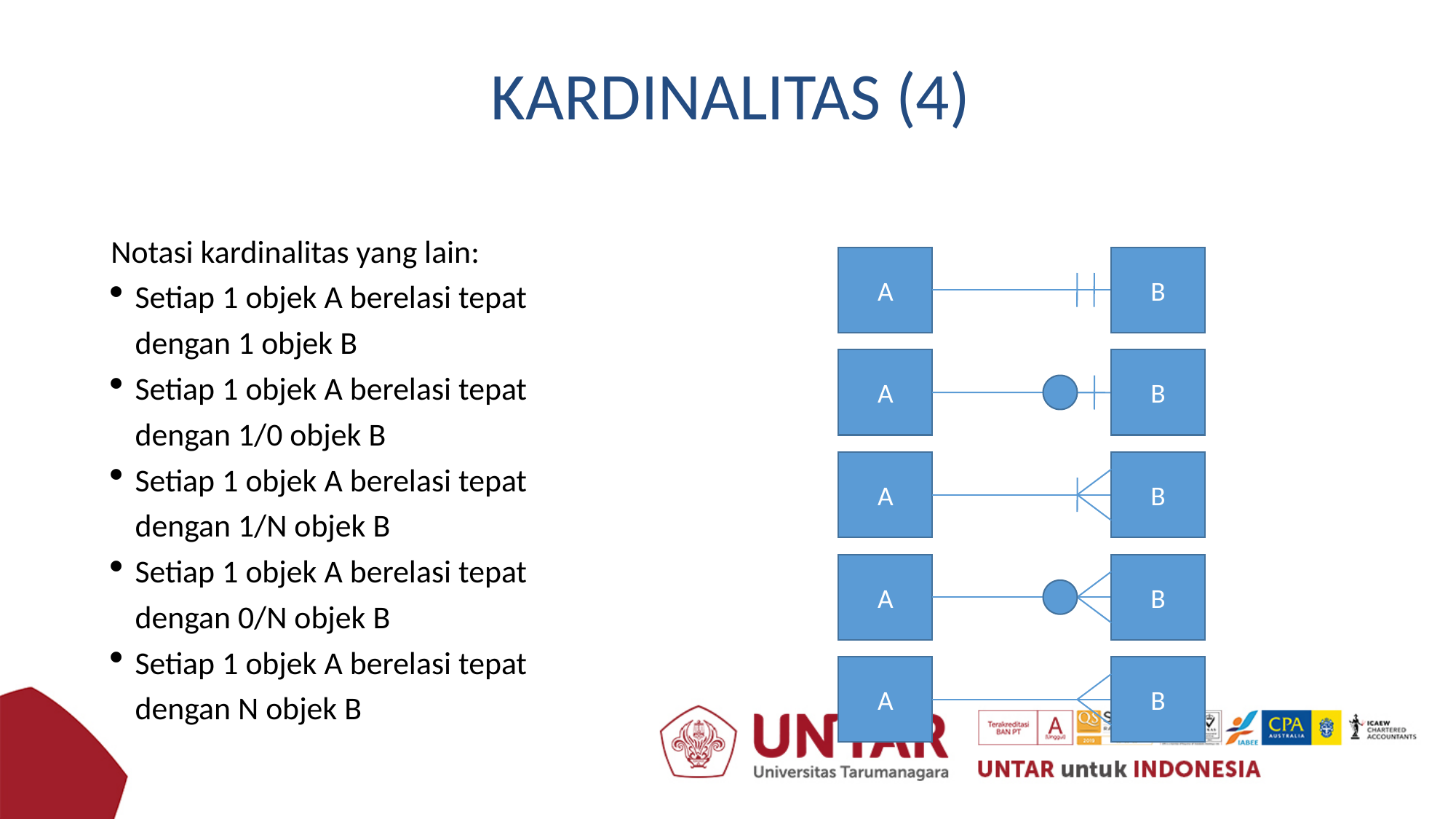

# KARDINALITAS (4)
Notasi kardinalitas yang lain:
Setiap 1 objek A berelasi tepat
	dengan 1 objek B
Setiap 1 objek A berelasi tepat
	dengan 1/0 objek B
Setiap 1 objek A berelasi tepat
	dengan 1/N objek B
Setiap 1 objek A berelasi tepat
	dengan 0/N objek B
Setiap 1 objek A berelasi tepat
	dengan N objek B
A
B
A
B

A
B
A
B

A
B